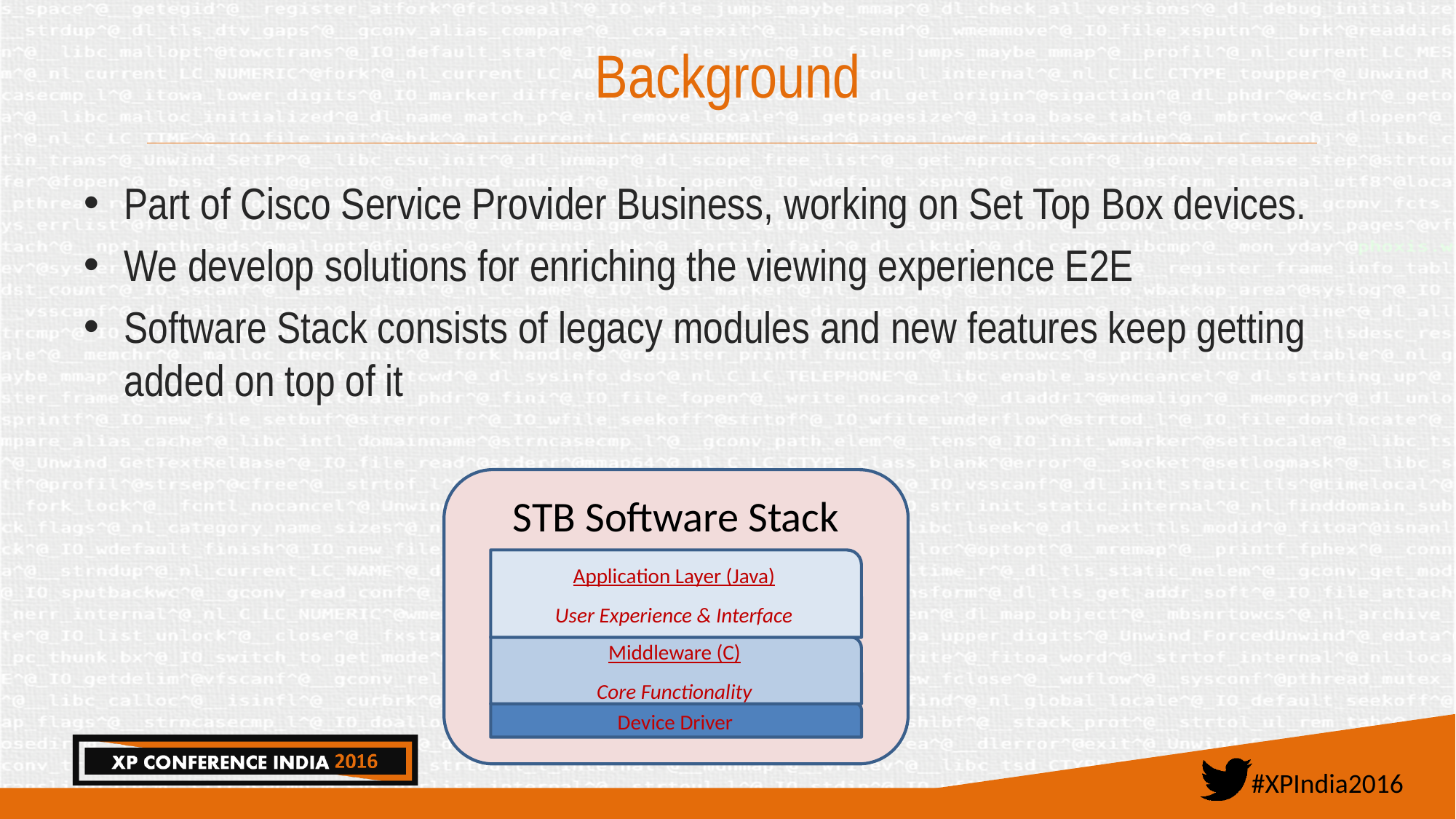

# Background
Part of Cisco Service Provider Business, working on Set Top Box devices.
We develop solutions for enriching the viewing experience E2E
Software Stack consists of legacy modules and new features keep getting added on top of it
STB Software Stack
Application Layer (Java)
User Experience & Interface
Middleware (C)
Core Functionality
Device Driver